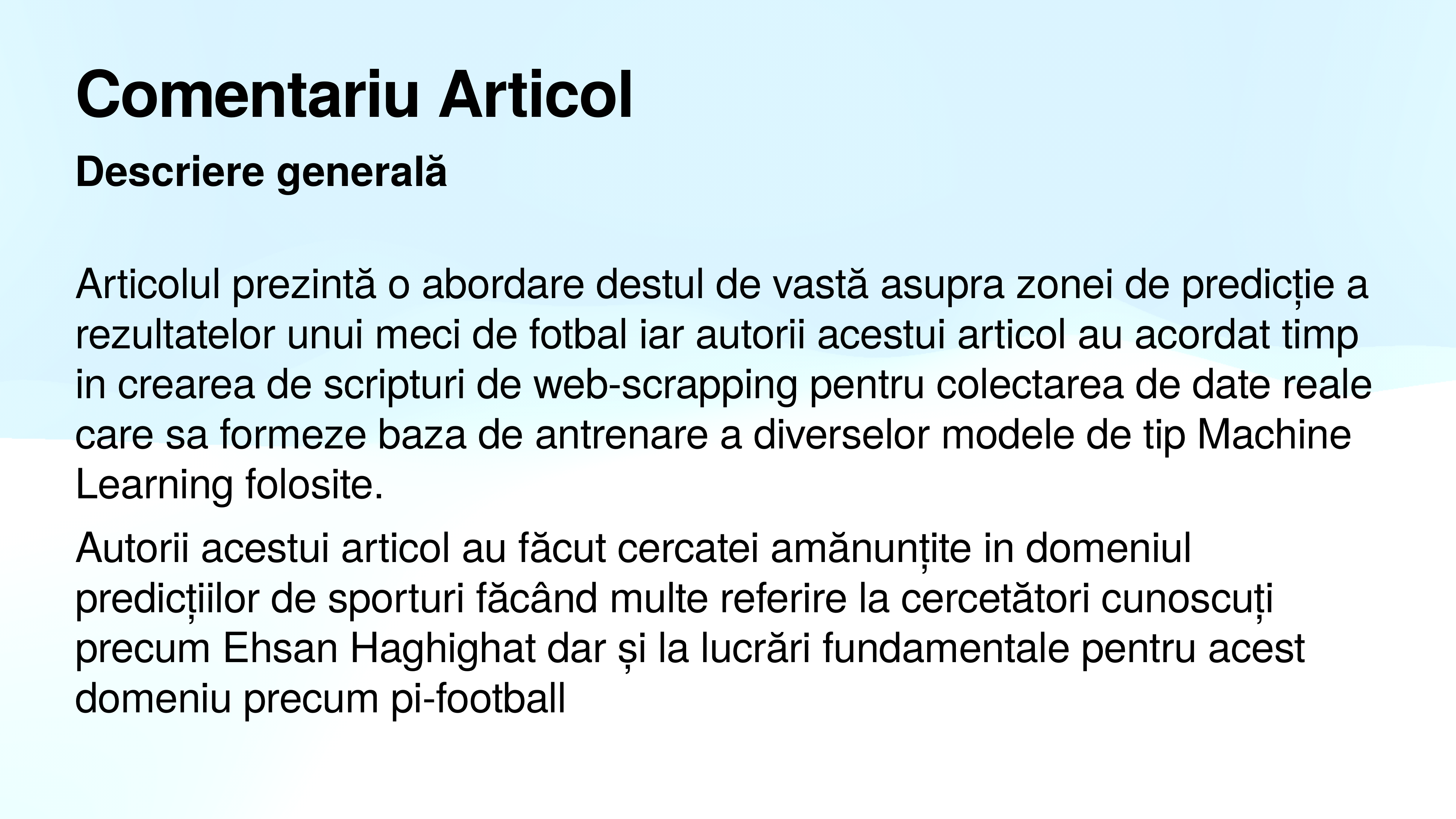

# Comentariu Articol
Descriere generală
Articolul prezintă o abordare destul de vastă asupra zonei de predicție a rezultatelor unui meci de fotbal iar autorii acestui articol au acordat timp in crearea de scripturi de web-scrapping pentru colectarea de date reale care sa formeze baza de antrenare a diverselor modele de tip Machine Learning folosite.
Autorii acestui articol au făcut cercatei amănunțite in domeniul predicțiilor de sporturi făcând multe referire la cercetători cunoscuți precum Ehsan Haghighat dar și la lucrări fundamentale pentru acest domeniu precum pi-football